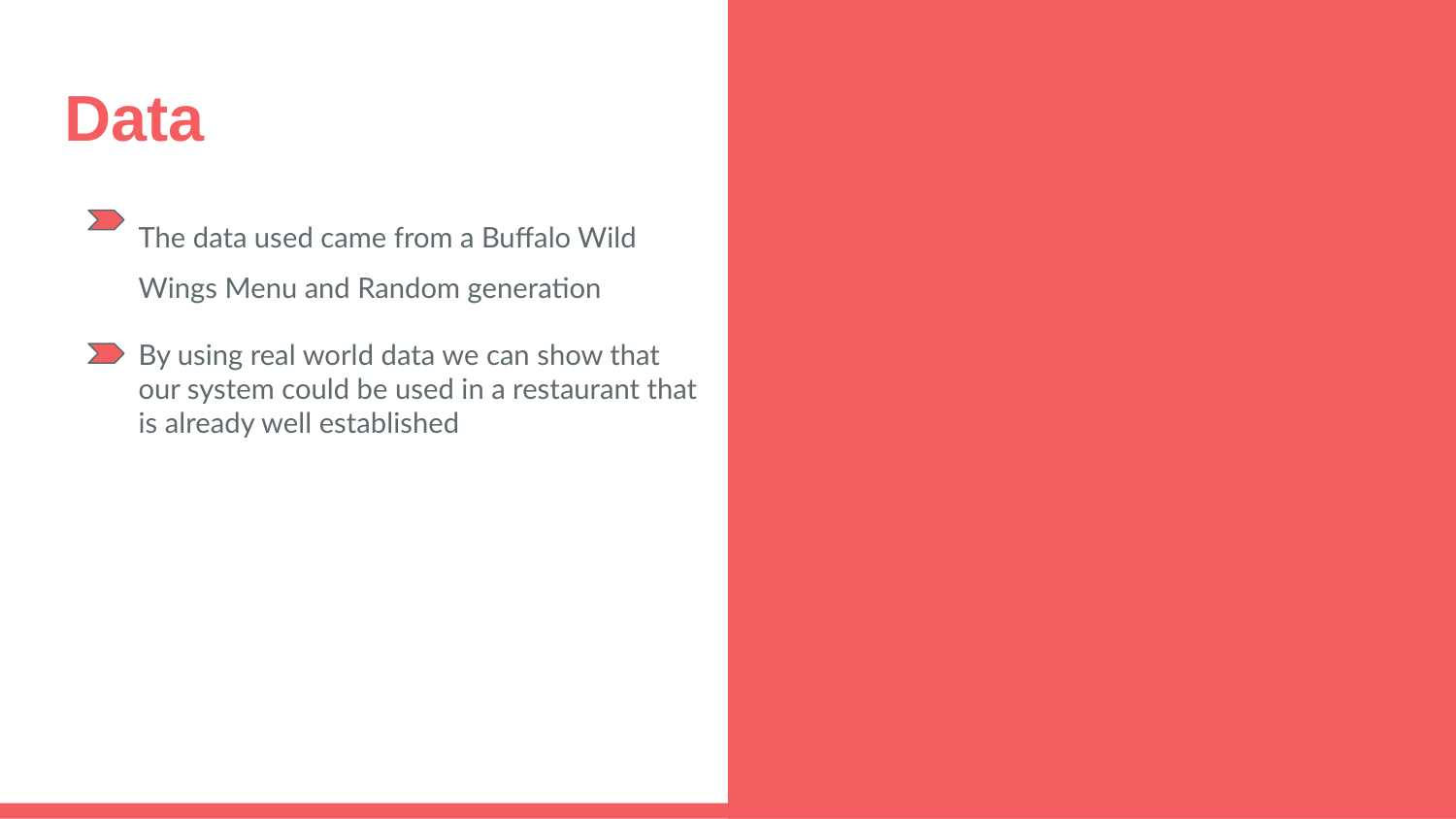

# Data
The data used came from a Buffalo Wild Wings Menu and Random generation
By using real world data we can show that our system could be used in a restaurant that is already well established